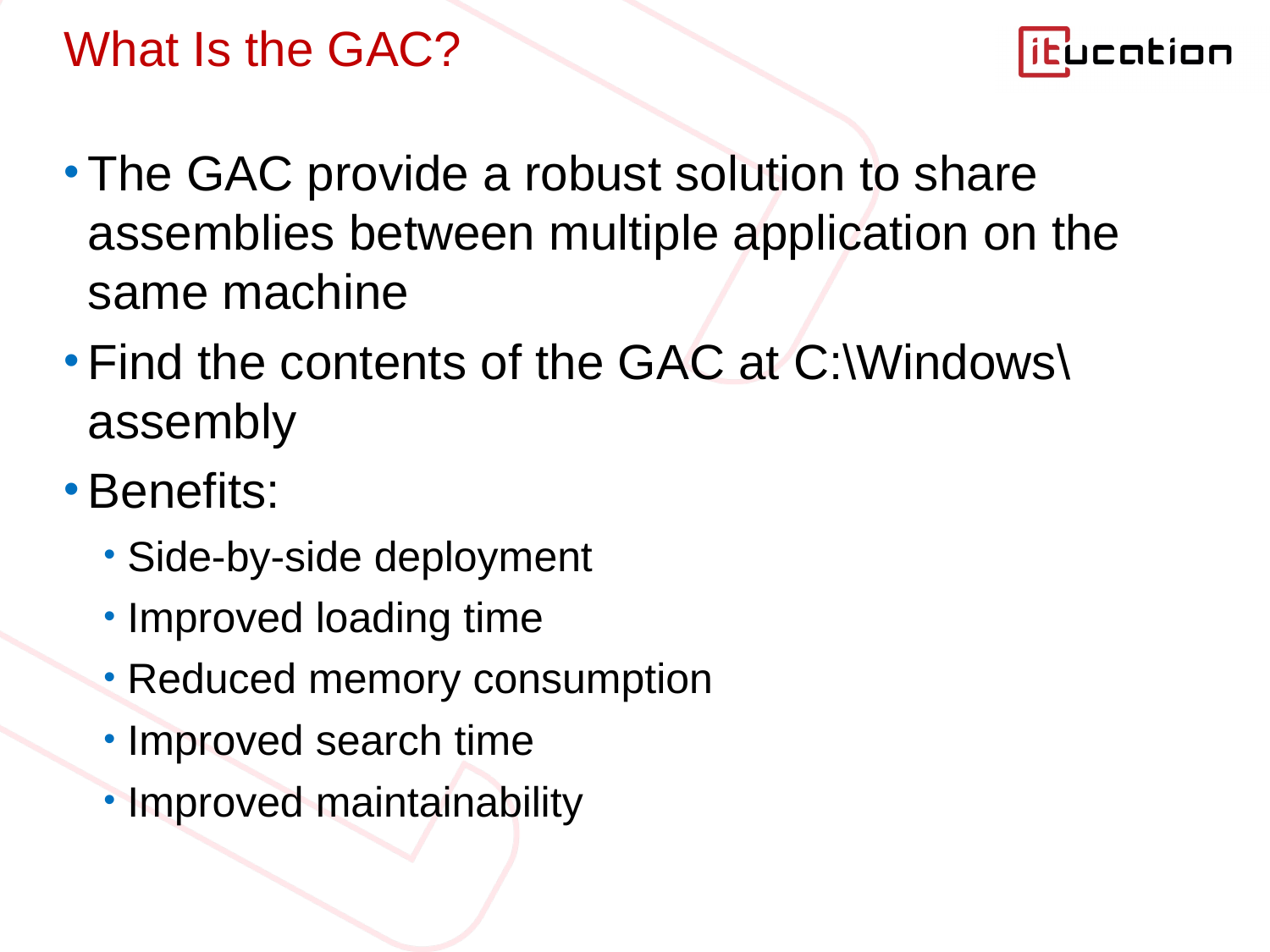

# What Is the GAC?
The GAC provide a robust solution to share assemblies between multiple application on the same machine
Find the contents of the GAC at C:\Windows\assembly
Benefits:
Side-by-side deployment
Improved loading time
Reduced memory consumption
Improved search time
Improved maintainability